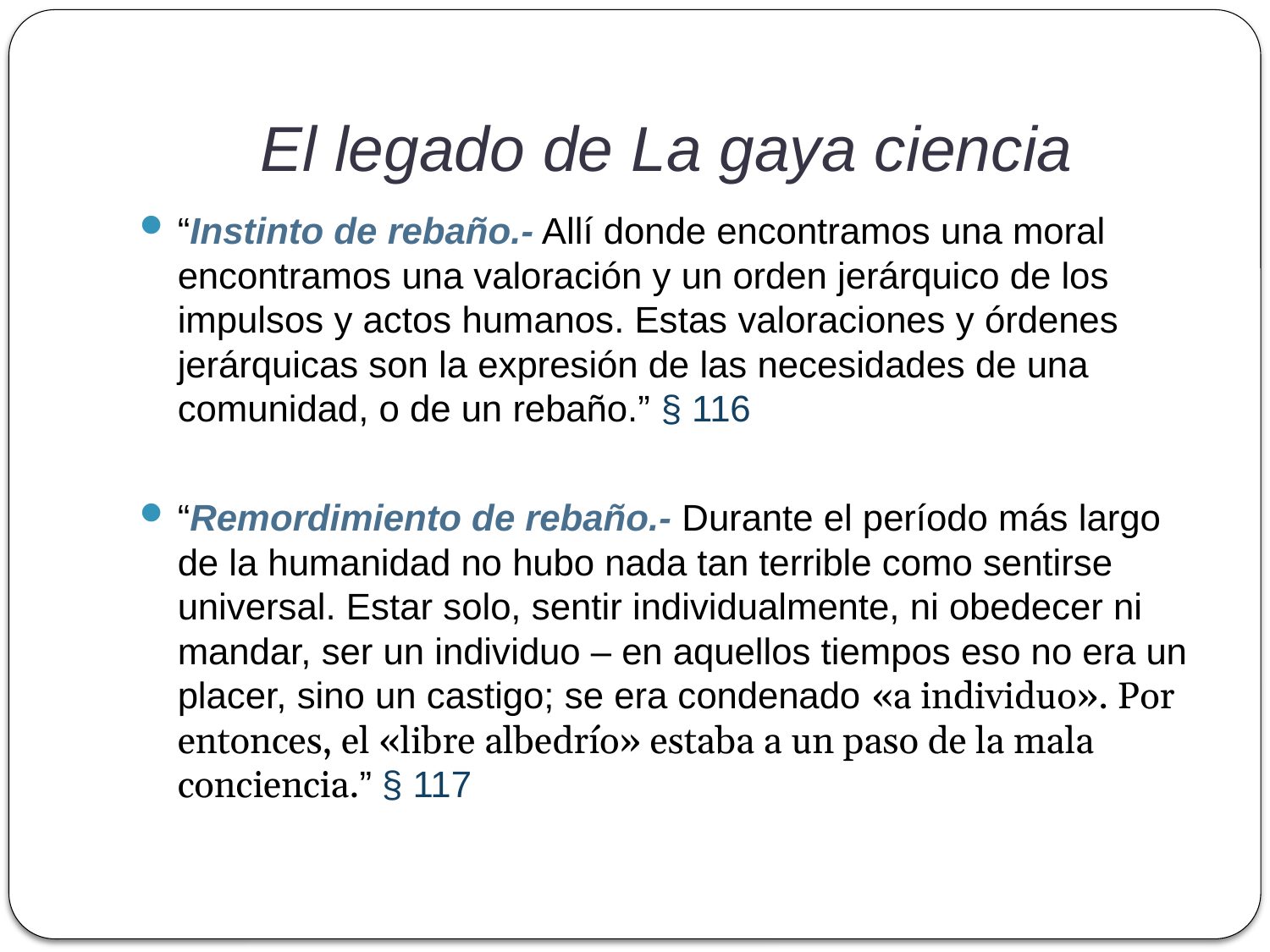

# El legado de La gaya ciencia
“Instinto de rebaño.- Allí donde encontramos una moral encontramos una valoración y un orden jerárquico de los impulsos y actos humanos. Estas valoraciones y órdenes jerárquicas son la expresión de las necesidades de una comunidad, o de un rebaño.” § 116

“Remordimiento de rebaño.- Durante el período más largo de la humanidad no hubo nada tan terrible como sentirse universal. Estar solo, sentir individualmente, ni obedecer ni mandar, ser un individuo – en aquellos tiempos eso no era un placer, sino un castigo; se era condenado «a individuo». Por entonces, el «libre albedrío» estaba a un paso de la mala conciencia.” § 117